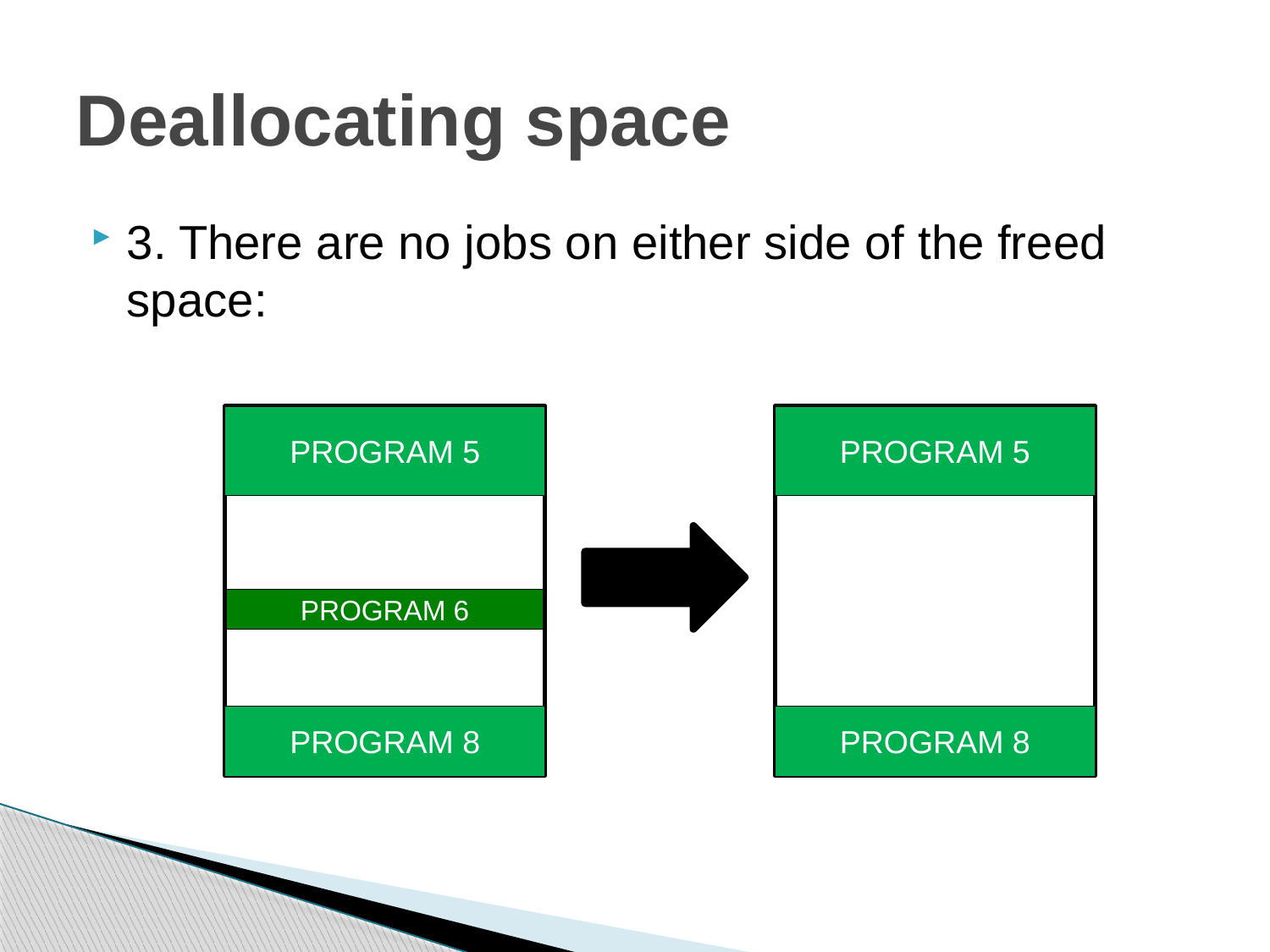

# Deallocating space
3. There are no jobs on either side of the freed space:
PROGRAM 5

PROGRAM 5

PROGRAM 6
PROGRAM 8
PROGRAM 8